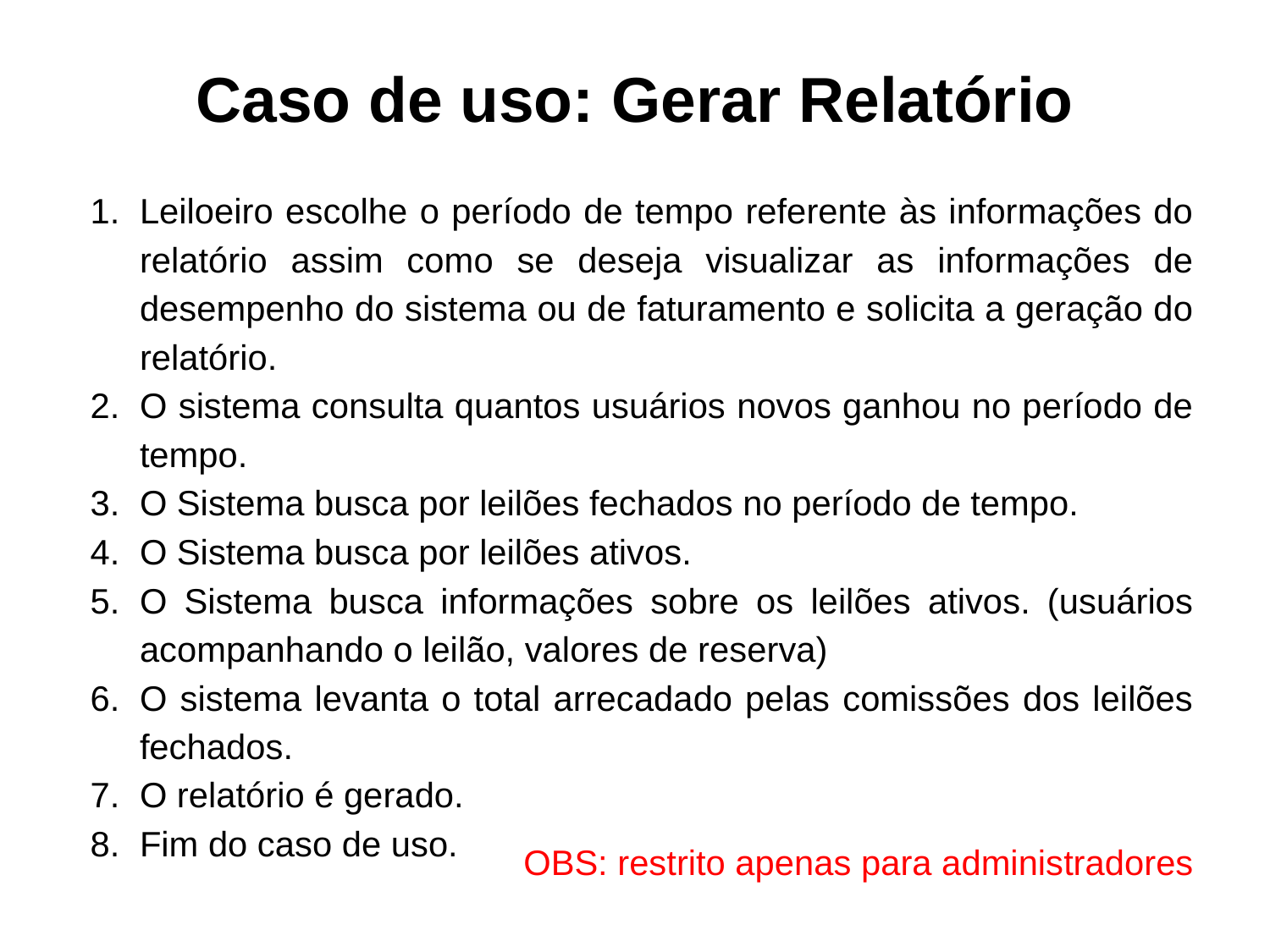

# Caso de uso: Gerar Relatório
Leiloeiro escolhe o período de tempo referente às informações do relatório assim como se deseja visualizar as informações de desempenho do sistema ou de faturamento e solicita a geração do relatório.
O sistema consulta quantos usuários novos ganhou no período de tempo.
O Sistema busca por leilões fechados no período de tempo.
O Sistema busca por leilões ativos.
O Sistema busca informações sobre os leilões ativos. (usuários acompanhando o leilão, valores de reserva)
O sistema levanta o total arrecadado pelas comissões dos leilões fechados.
O relatório é gerado.
Fim do caso de uso.

OBS: restrito apenas para administradores